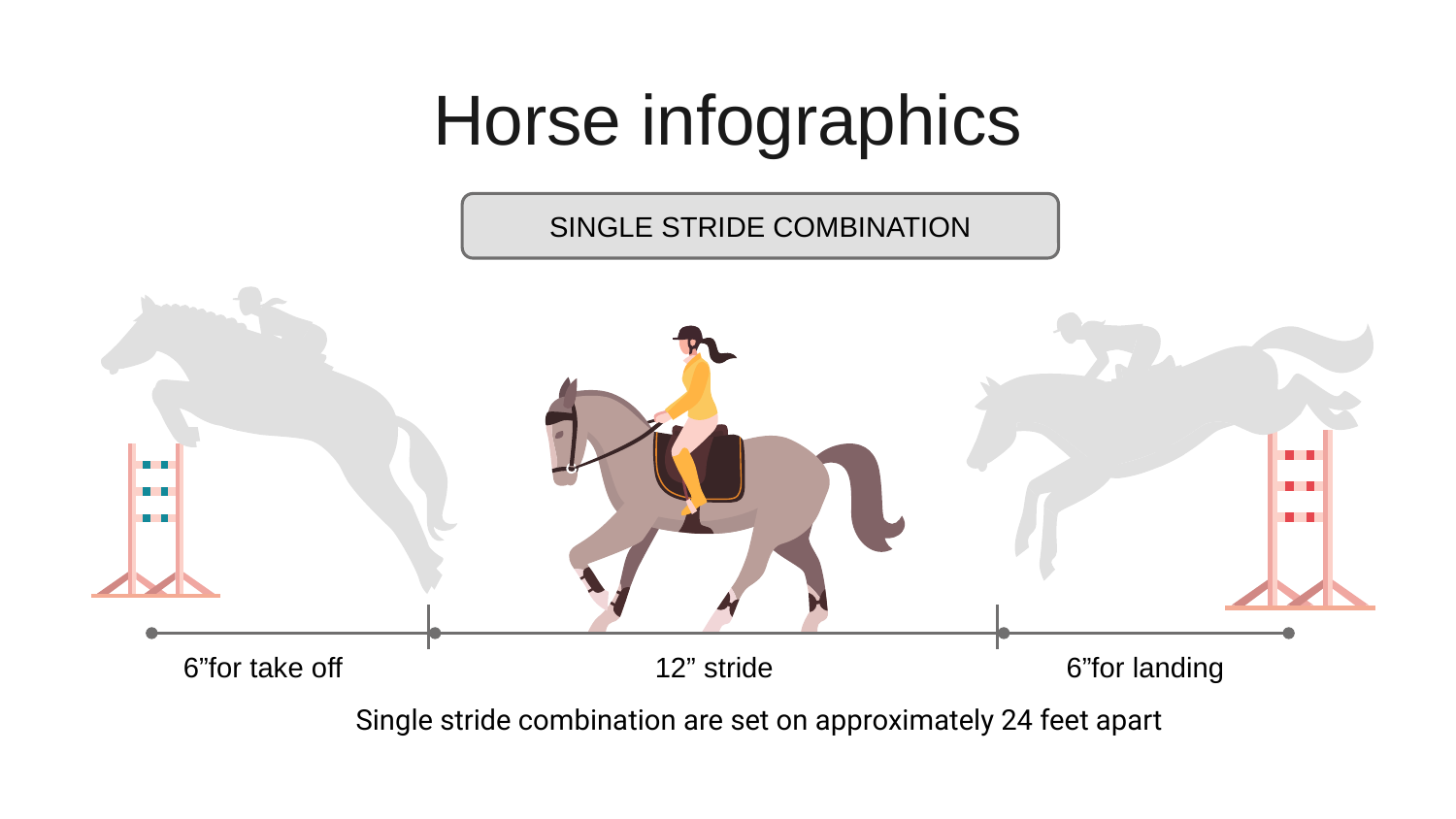

# Horse infographics
SINGLE STRIDE COMBINATION

6”for take off
12” stride
6”for landing
Single stride combination are set on approximately 24 feet apart